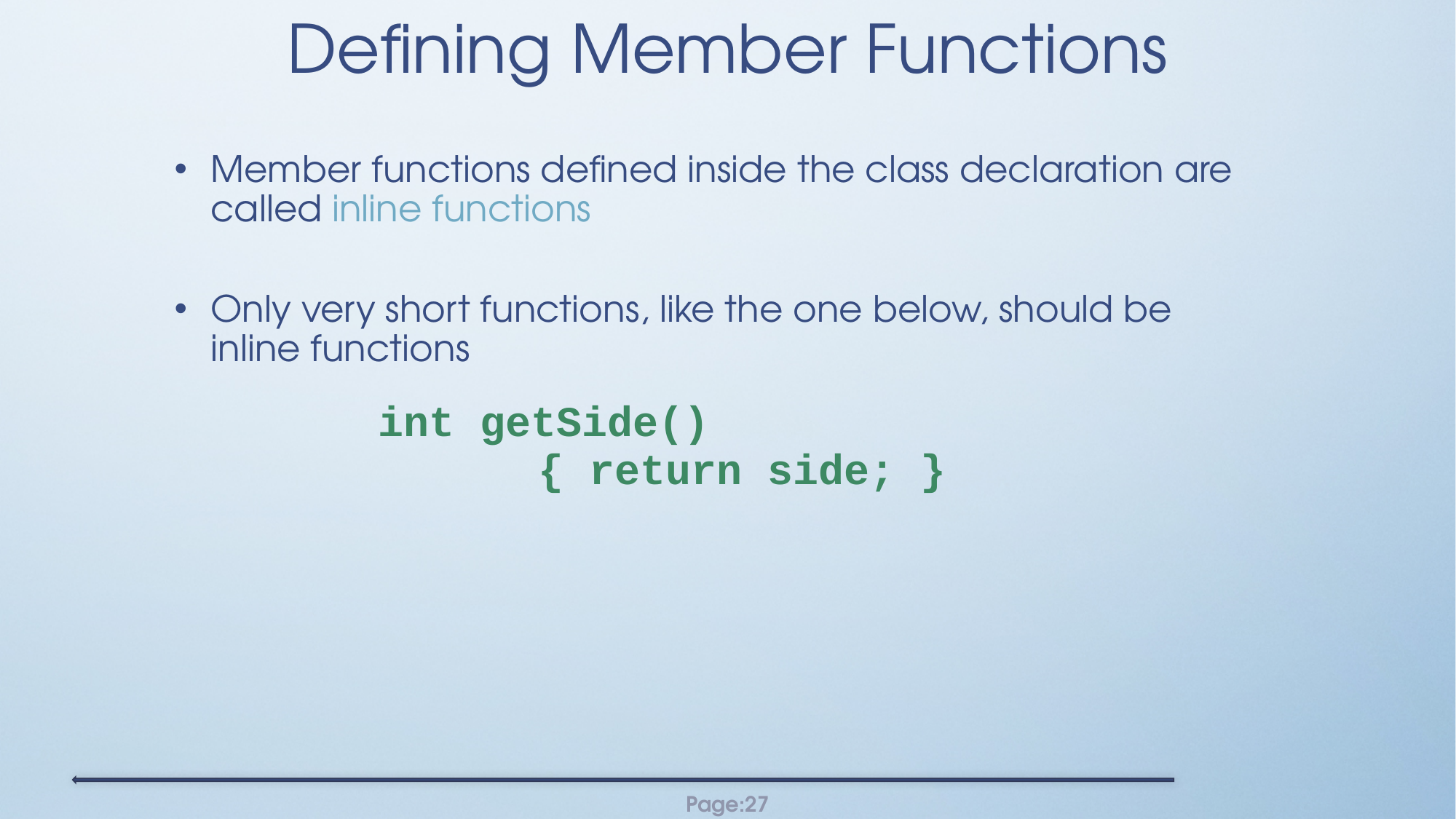

# Defining Member Functions
Member functions defined inside the class declaration are called inline functions

Only very short functions, like the one below, should be inline functions
        int getSide()
        		{ return side; }